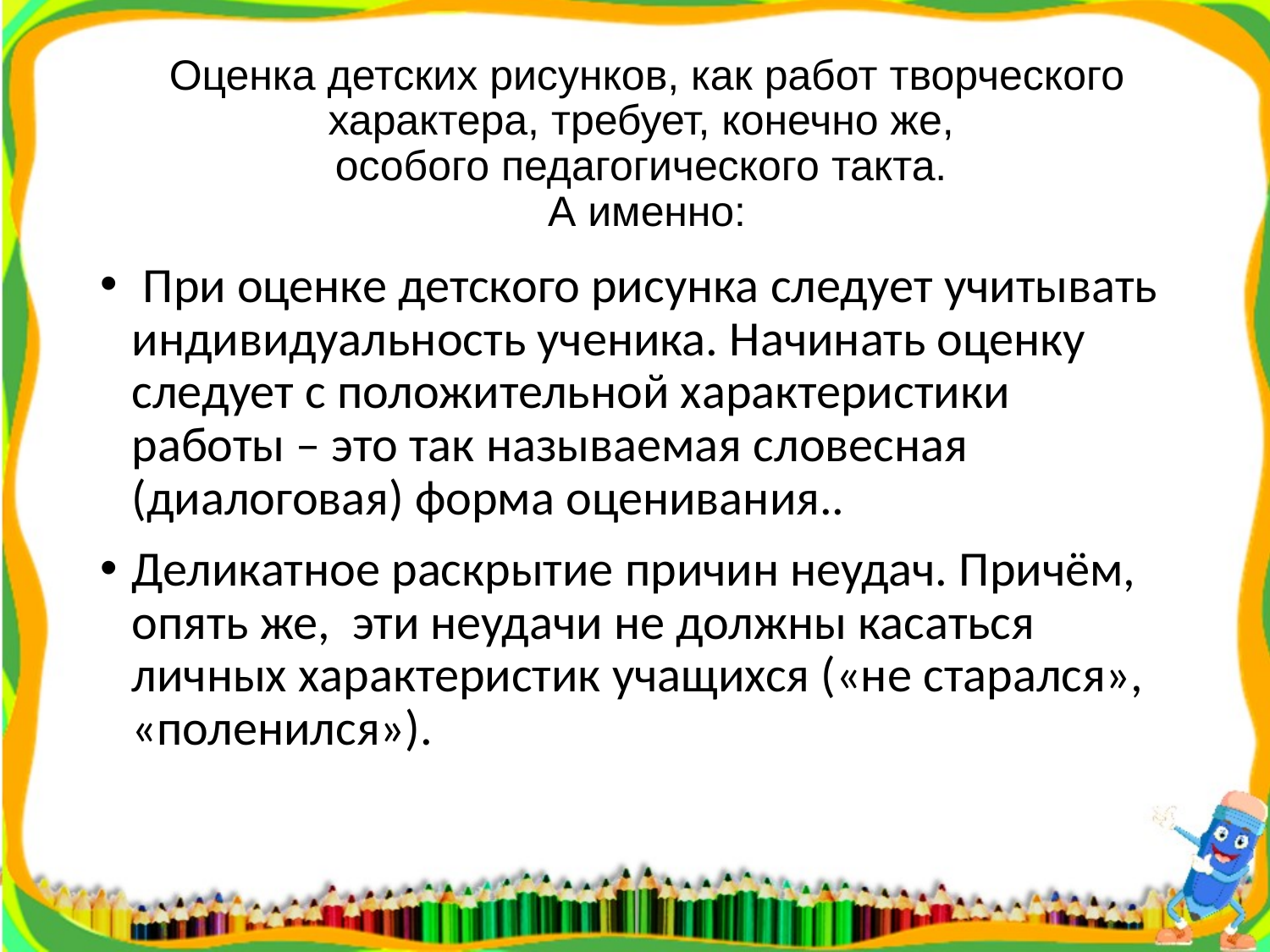

# Оценка детских рисунков, как работ творческого характера, требует, конечно же, особого педагогического такта. А именно:
 При оценке детского рисунка следует учитывать индивидуальность ученика. Начинать оценку следует с положительной характеристики работы – это так называемая словесная (диалоговая) форма оценивания..
Деликатное раскрытие причин неудач. Причём, опять же,  эти неудачи не должны касаться личных характеристик учащихся («не старался», «поленился»).